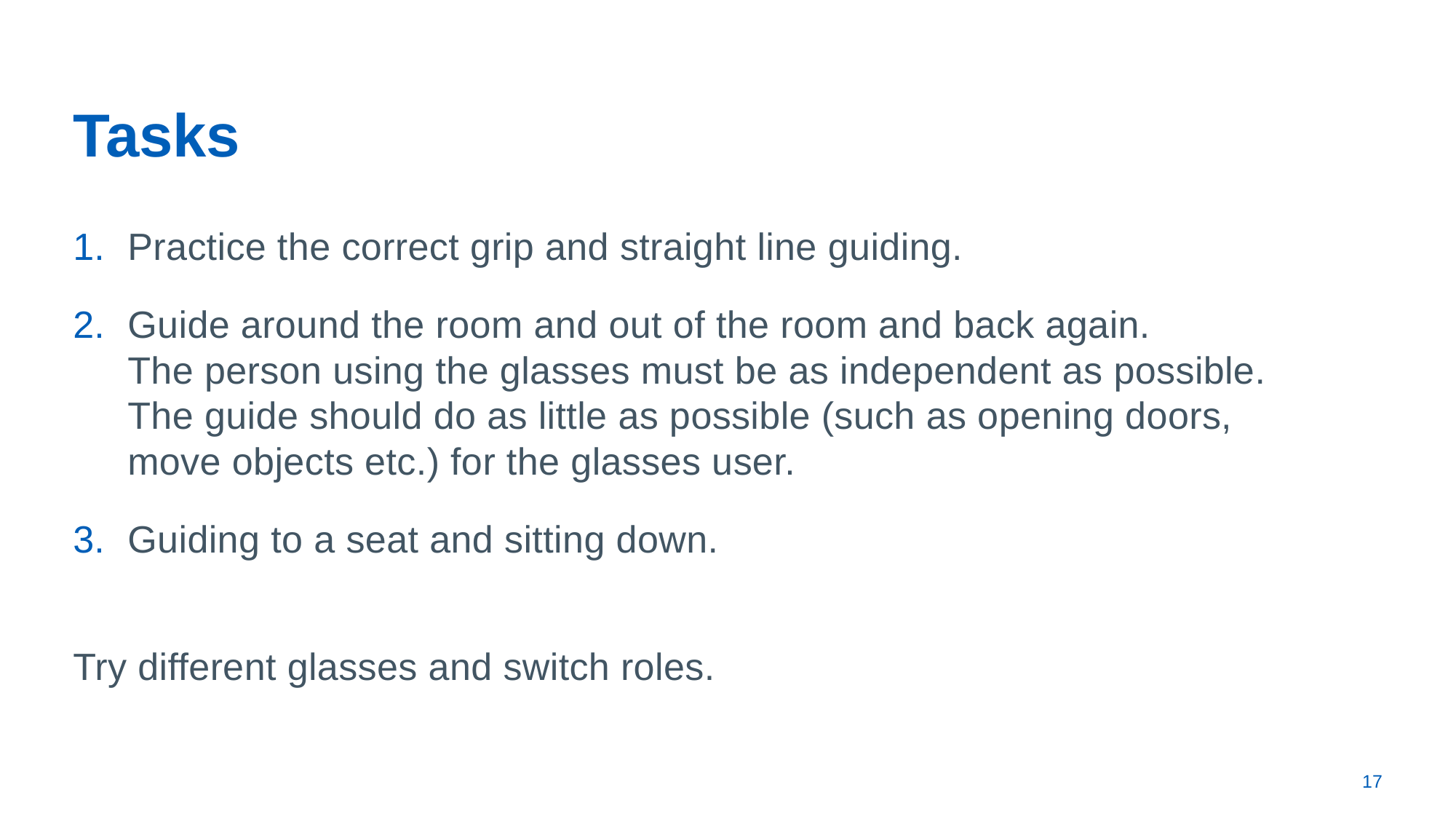

# Tasks
Practice the correct grip and straight line guiding.
Guide around the room and out of the room and back again.
The person using the glasses must be as independent as possible. The guide should do as little as possible (such as opening doors, move objects etc.) for the glasses user.
Guiding to a seat and sitting down.

Try different glasses and switch roles.

17